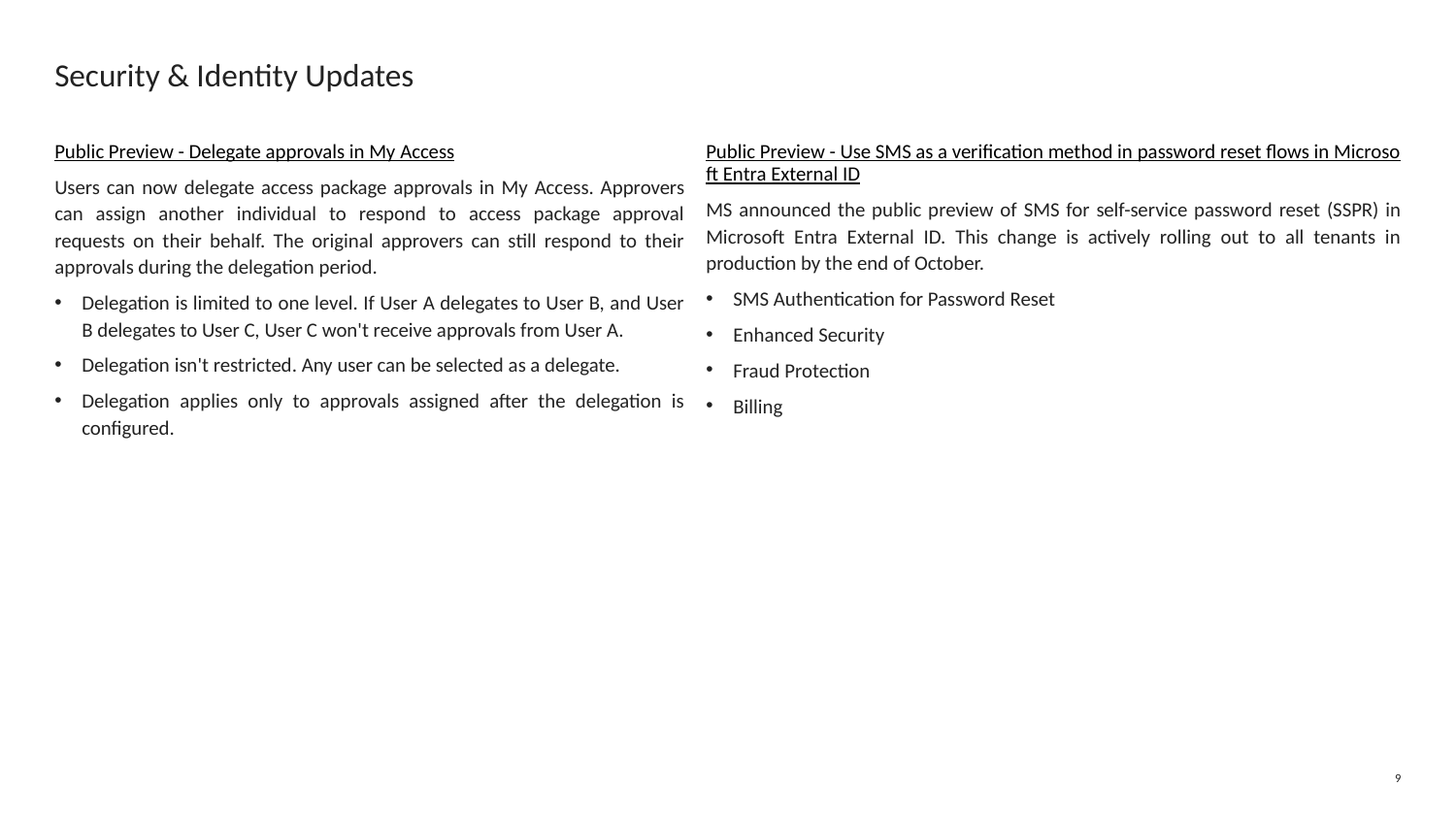

# Security & Identity Updates
Public Preview - Delegate approvals in My Access
Users can now delegate access package approvals in My Access. Approvers can assign another individual to respond to access package approval requests on their behalf. The original approvers can still respond to their approvals during the delegation period.
Delegation is limited to one level. If User A delegates to User B, and User B delegates to User C, User C won't receive approvals from User A.
Delegation isn't restricted. Any user can be selected as a delegate.
Delegation applies only to approvals assigned after the delegation is configured.
Public Preview - Use SMS as a verification method in password reset flows in Microsoft Entra External ID
MS announced the public preview of SMS for self-service password reset (SSPR) in Microsoft Entra External ID. This change is actively rolling out to all tenants in production by the end of October.
SMS Authentication for Password Reset
Enhanced Security
Fraud Protection
Billing